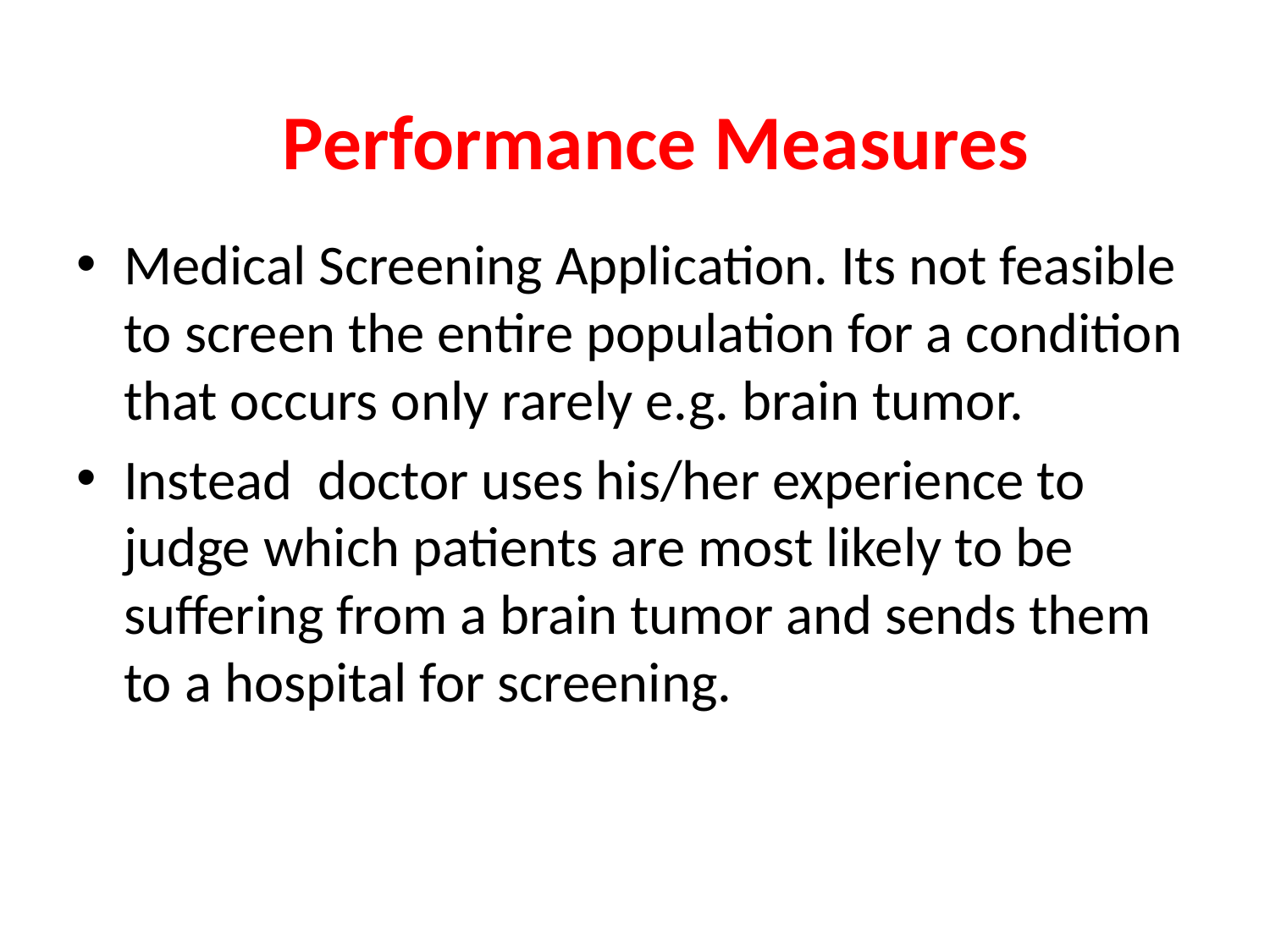

#
Performance Measures
Medical Screening Application. Its not feasible to screen the entire population for a condition that occurs only rarely e.g. brain tumor.
Instead  doctor uses his/her experience to judge which patients are most likely to be suffering from a brain tumor and sends them to a hospital for screening.